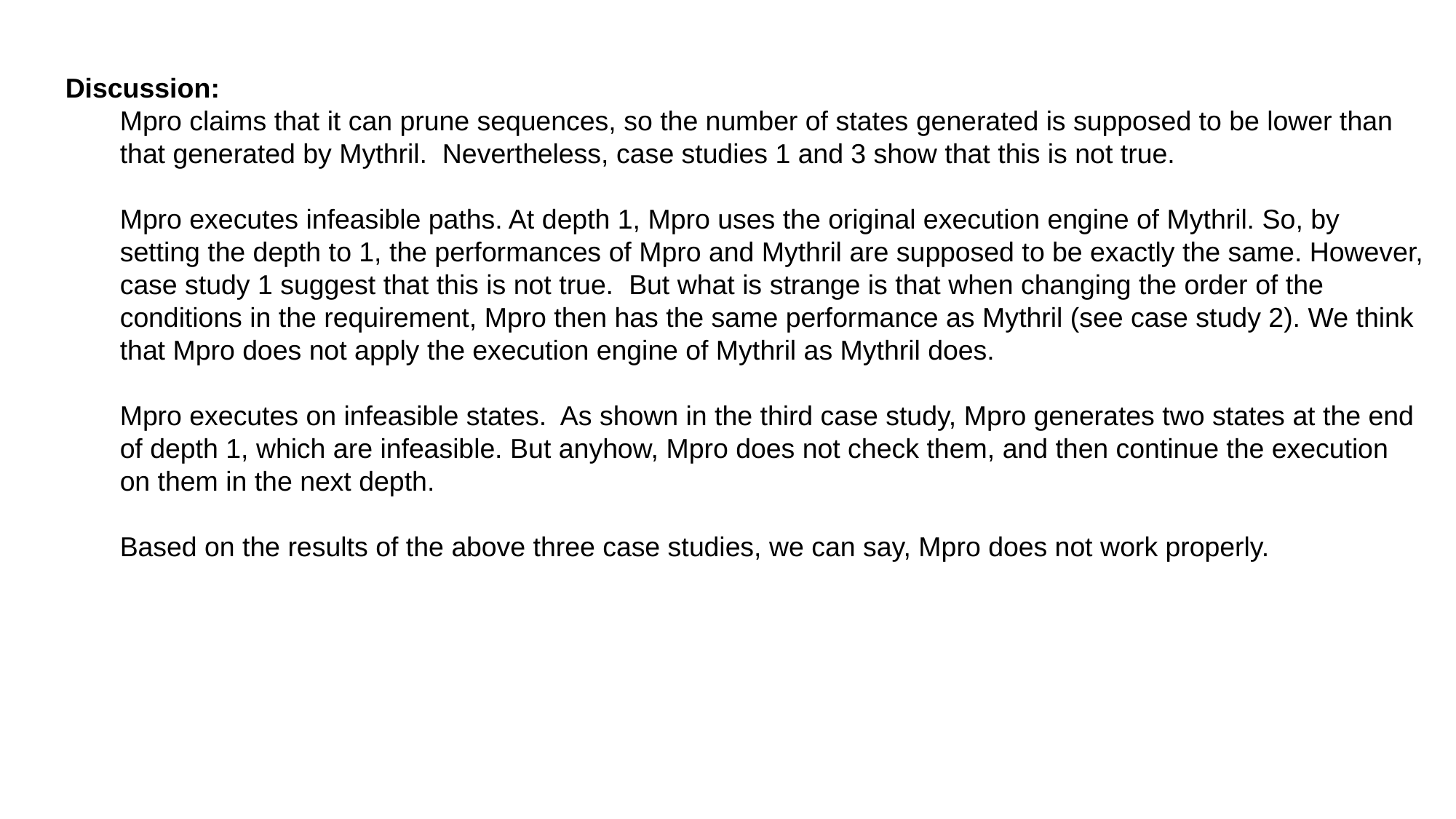

Discussion:
Mpro claims that it can prune sequences, so the number of states generated is supposed to be lower than that generated by Mythril.  Nevertheless, case studies 1 and 3 show that this is not true.

Mpro executes infeasible paths. At depth 1, Mpro uses the original execution engine of Mythril. So, by setting the depth to 1, the performances of Mpro and Mythril are supposed to be exactly the same. However, case study 1 suggest that this is not true.  But what is strange is that when changing the order of the conditions in the requirement, Mpro then has the same performance as Mythril (see case study 2). We think that Mpro does not apply the execution engine of Mythril as Mythril does.

Mpro executes on infeasible states.  As shown in the third case study, Mpro generates two states at the end of depth 1, which are infeasible. But anyhow, Mpro does not check them, and then continue the execution on them in the next depth.

Based on the results of the above three case studies, we can say, Mpro does not work properly.